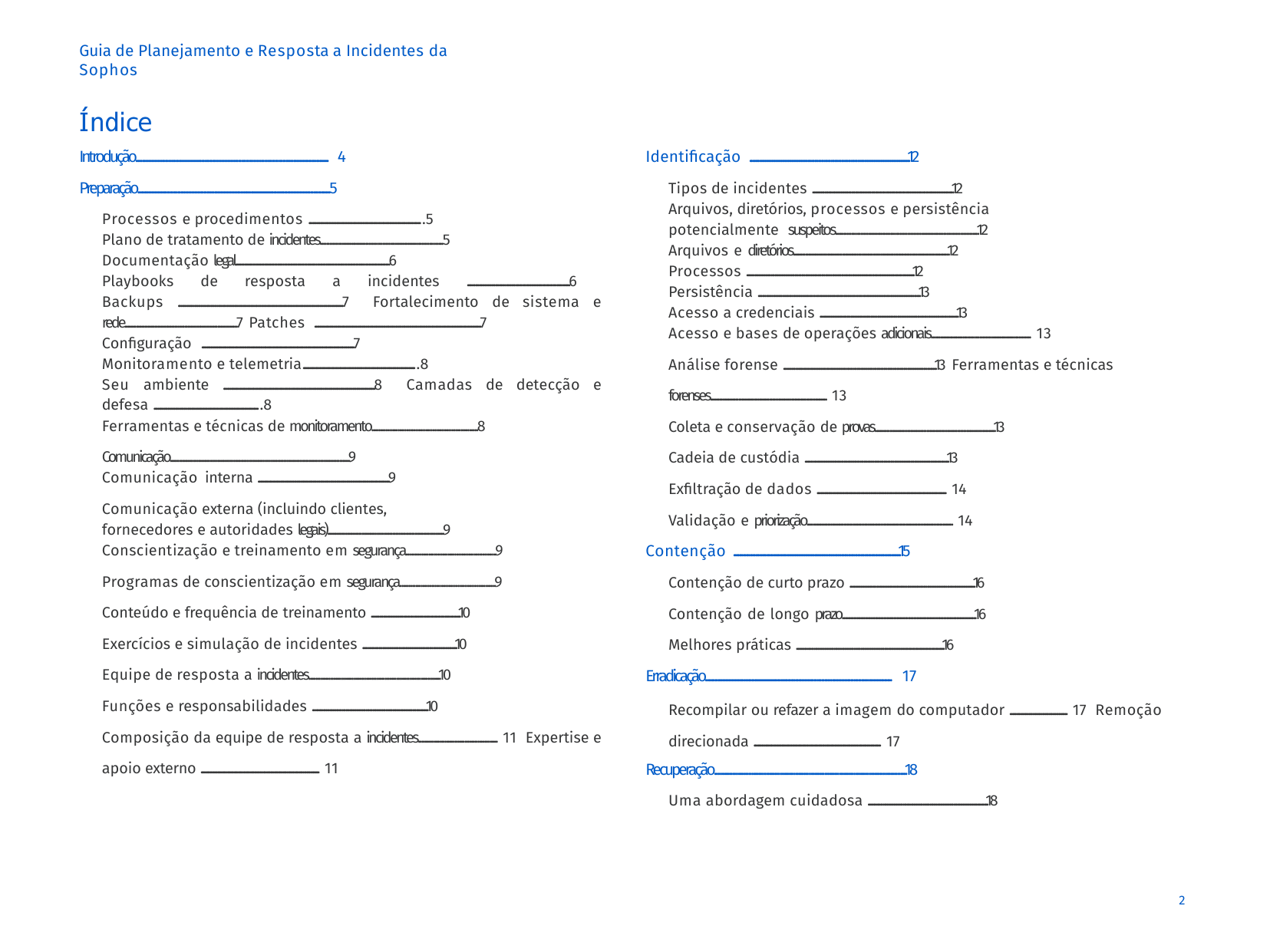

Guia de Planejamento e Resposta a Incidentes da Sophos
Índice
Introdução.............................................................................................................................. 4
Preparação..............................................................................................................................5
Processos e procedimentos ...........................................................................................5
Plano de tratamento de incidentes...............................................................................5
Documentação legal............................................................................................................6
Playbooks de resposta a incidentes .............................................................................6  Backups .....................................................................................................................................7  Fortalecimento de sistema e rede...............................................................................7  Patches ......................................................................................................................................7
Configuração  ...........................................................................................................................7
Monitoramento e telemetria...........................................................................................8
Seu ambiente ..........................................................................................................................8  Camadas de detecção e defesa .....................................................................................8
Ferramentas e técnicas de monitoramento.............................................................8
Comunicação..........................................................................................................................9
Comunicação interna ..........................................................................................................9
Comunicação externa (incluindo clientes,
fornecedores e autoridades legais)...............................................................................9
Conscientização e treinamento em segurança....................................................9
Programas de conscientização em segurança.......................................................9
Conteúdo e frequência de treinamento ...................................................................10
Exercícios e simulação de incidentes .......................................................................10
Equipe de resposta a incidentes................................................................................10
Funções e responsabilidades .......................................................................................10
Composição da equipe de resposta a incidentes................................................ 11  Expertise e apoio externo ............................................................................................... 11
Identificação .......................................................................................................................12
Tipos de incidentes ..........................................................................................................12
Arquivos, diretórios, processos e persistência
potencialmente suspeitos............................................................................................12
Arquivos e diretórios..........................................................................................................12
Processos ..............................................................................................................................12
Persistência ..........................................................................................................................13
Acesso a credenciais ........................................................................................................13
Acesso e bases de operações adicionais................................................................ 13
Análise forense ...................................................................................................................13  Ferramentas e técnicas forenses............................................................................... 13
Coleta e conservação de provas..................................................................................13
Cadeia de custódia ............................................................................................................13
Exfiltração de dados ........................................................................................................ 14
Validação e priorização................................................................................................... 14
Contenção ............................................................................................................................15
Contenção de curto prazo ..............................................................................................16
Contenção de longo prazo..............................................................................................16
Melhores práticas ...............................................................................................................16
Erradicação.......................................................................................................................... 17
Recompilar ou refazer a imagem do computador .............................................. 17  Remoção direcionada ...................................................................................................... 17
Recuperação.......................................................................................................................18
Uma abordagem cuidadosa ..........................................................................................18
2